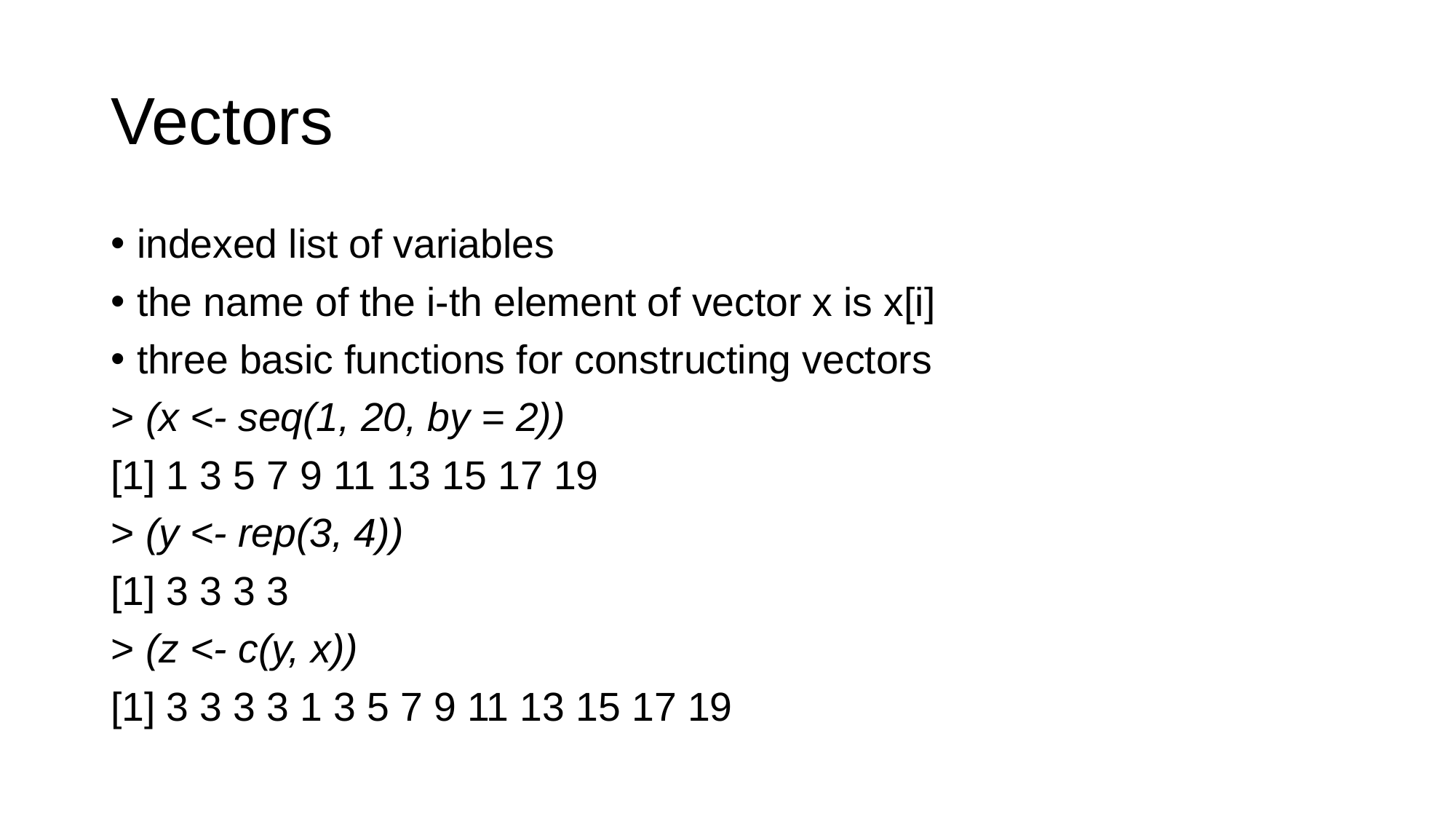

# Vectors
indexed list of variables
the name of the i-th element of vector x is x[i]
three basic functions for constructing vectors
> (x <- seq(1, 20, by = 2))
[1] 1 3 5 7 9 11 13 15 17 19
> (y <- rep(3, 4))
[1] 3 3 3 3
> (z <- c(y, x))
[1] 3 3 3 3 1 3 5 7 9 11 13 15 17 19